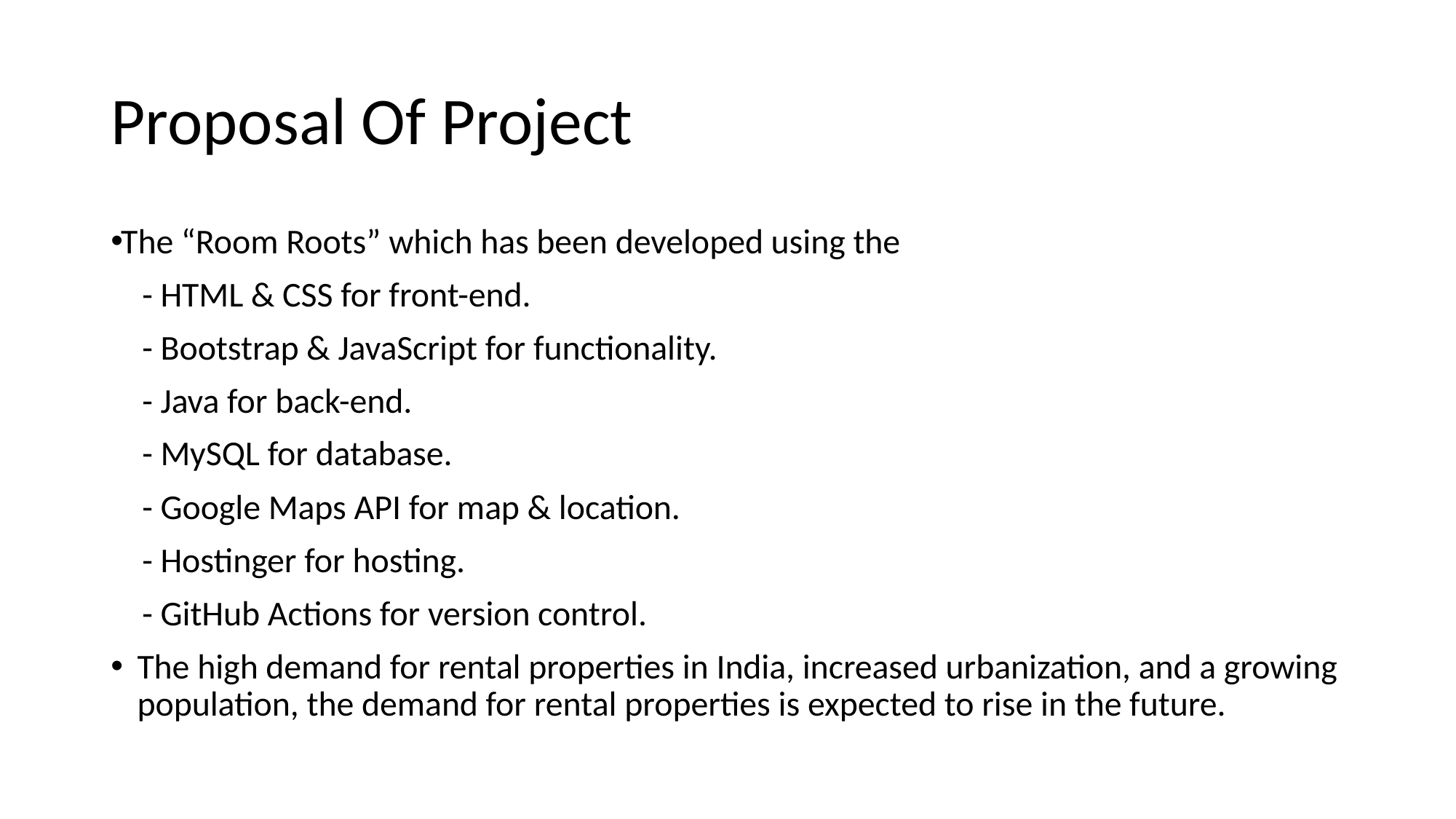

# Proposal Of Project
The “Room Roots” which has been developed using the
    - HTML & CSS for front-end.
    - Bootstrap & JavaScript for functionality.
    - Java for back-end.
    - MySQL for database.
    - Google Maps API for map & location.
    - Hostinger for hosting.
    - GitHub Actions for version control.
The high demand for rental properties in India, increased urbanization, and a growing population, the demand for rental properties is expected to rise in the future.